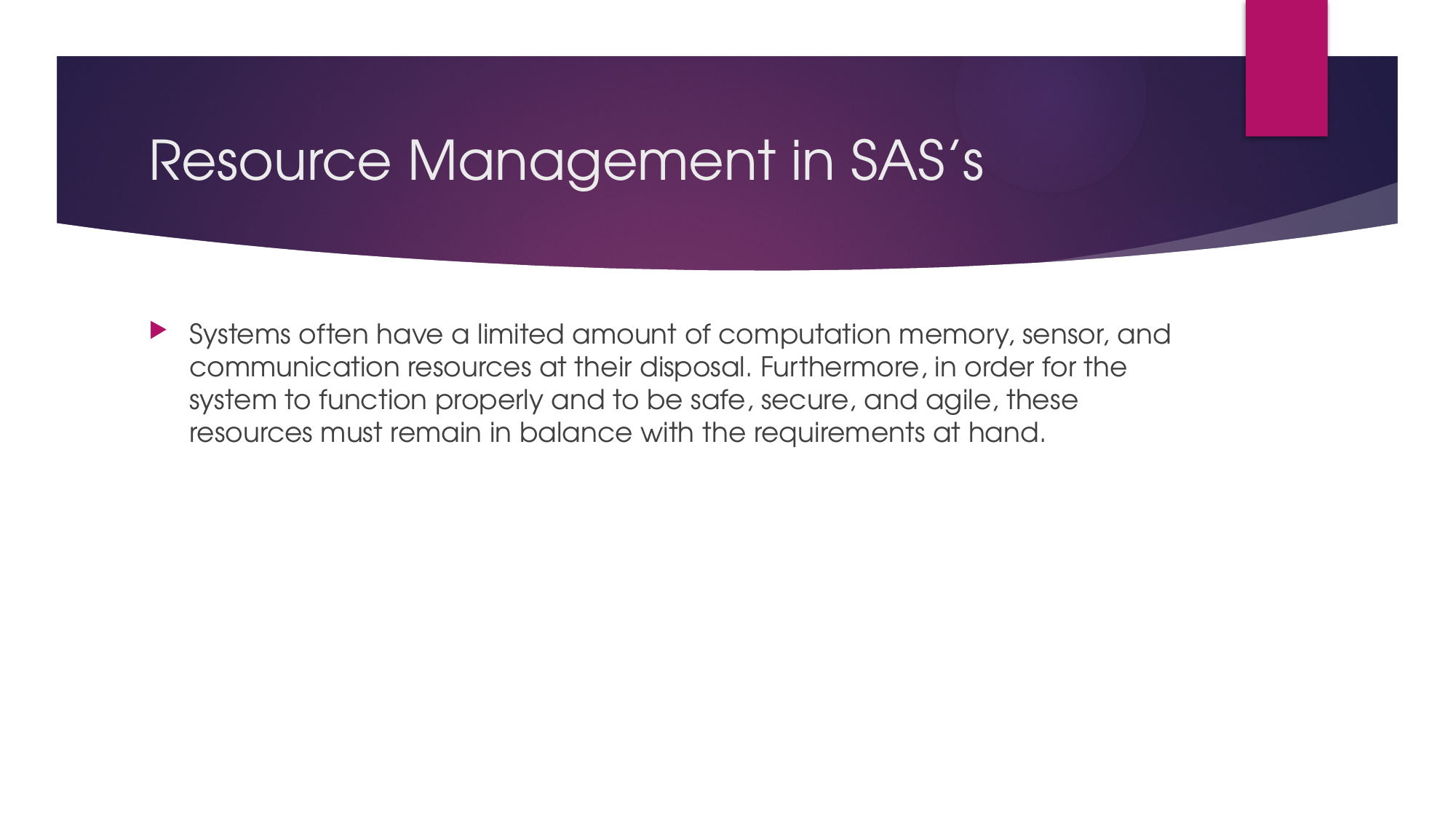

# Resource Management in SAS’s
Systems often have a limited amount of computation memory, sensor, and communication resources at their disposal. Furthermore, in order for the system to function properly and to be safe, secure, and agile, these resources must remain in balance with the requirements at hand.